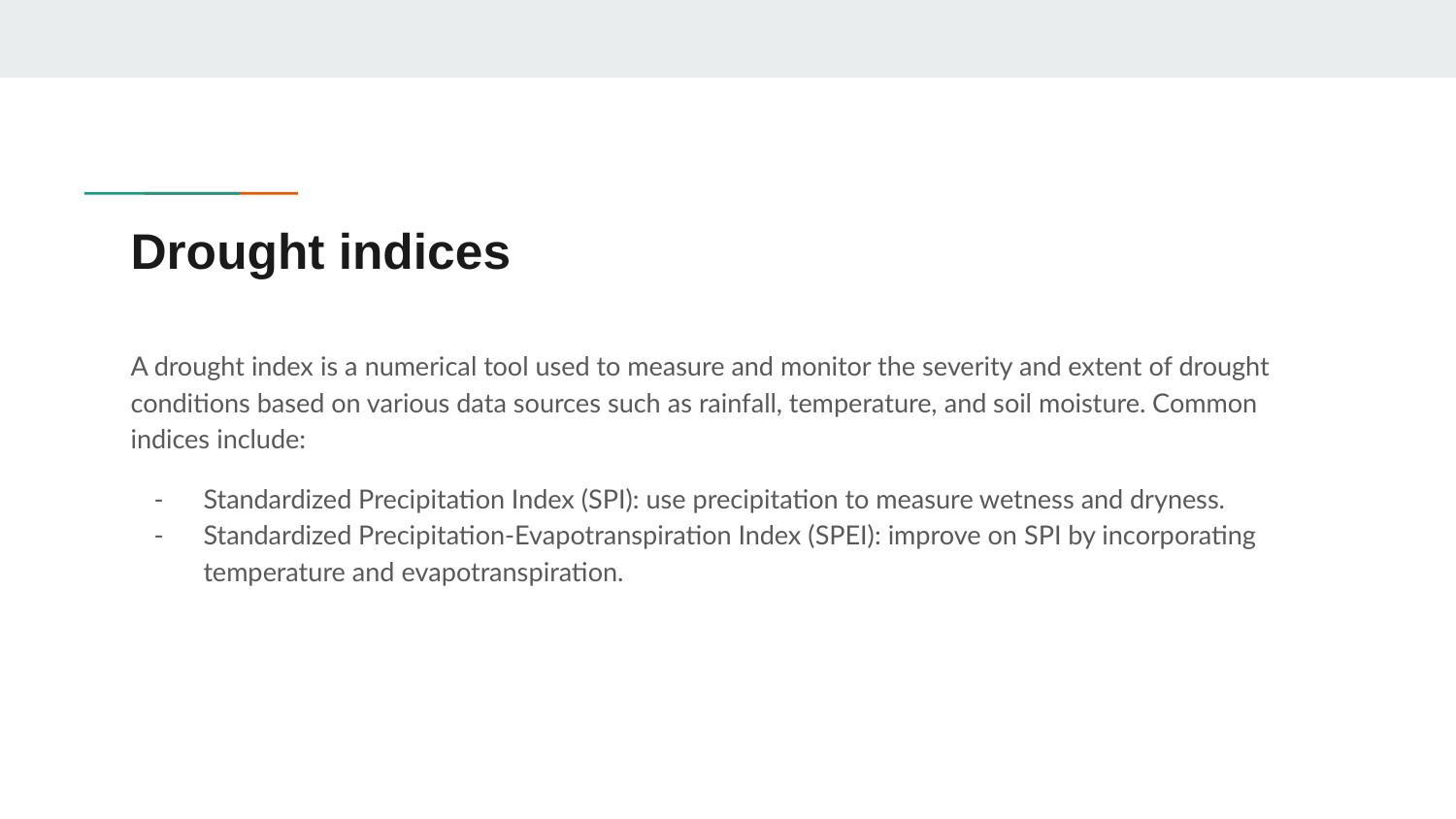

# Drought indices
A drought index is a numerical tool used to measure and monitor the severity and extent of drought conditions based on various data sources such as rainfall, temperature, and soil moisture. Common indices include:
Standardized Precipitation Index (SPI): use precipitation to measure wetness and dryness.
Standardized Precipitation-Evapotranspiration Index (SPEI): improve on SPI by incorporating temperature and evapotranspiration.